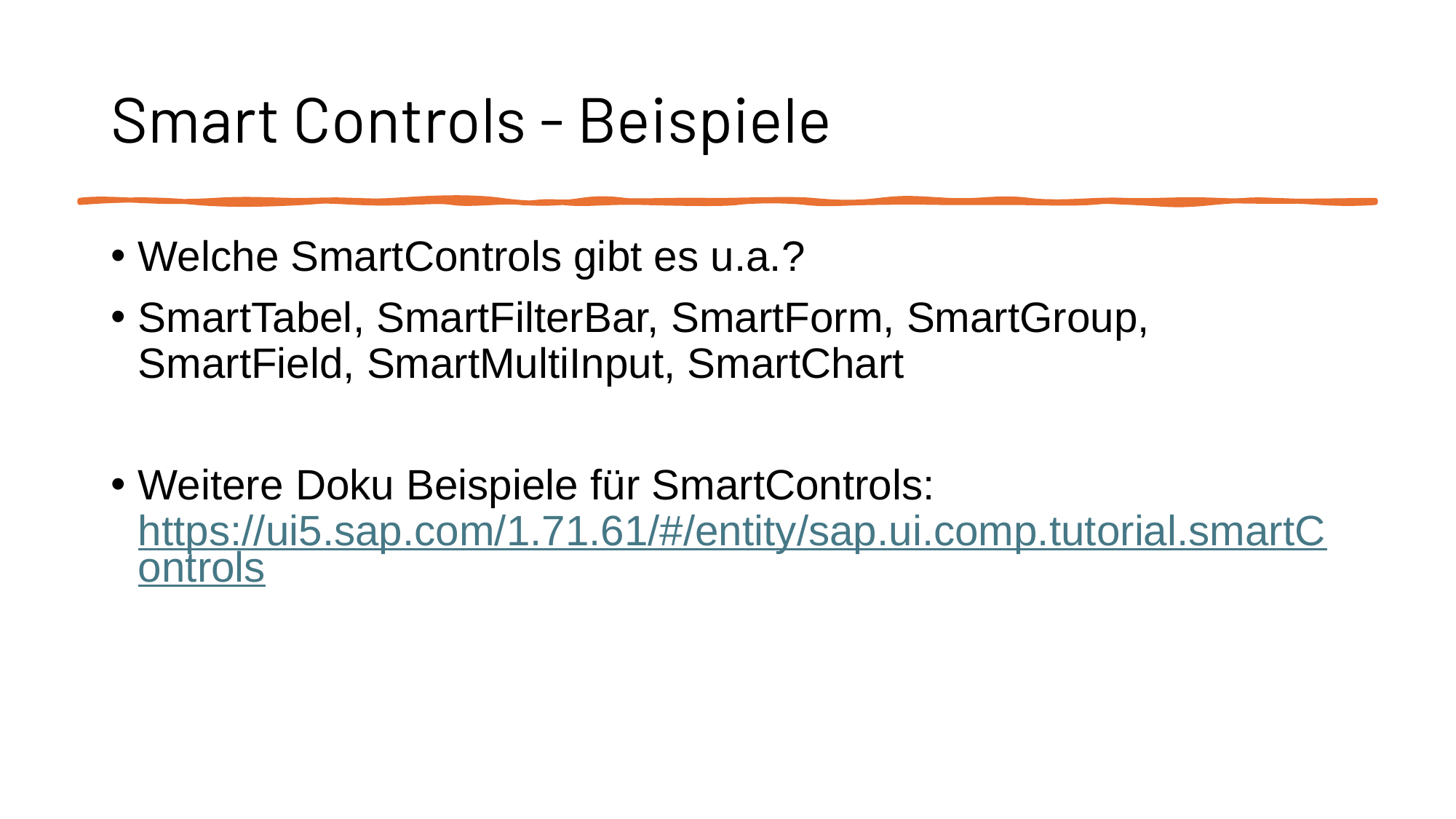

# Smart Controls - Beispiele

Welche SmartControls gibt es u.a.?
SmartTabel, SmartFilterBar, SmartForm, SmartGroup, SmartField, SmartMultiInput, SmartChart

Weitere Doku Beispiele für SmartControls:
https://ui5.sap.com/1.71.61/#/entity/sap.ui.comp.tutorial.smartControls